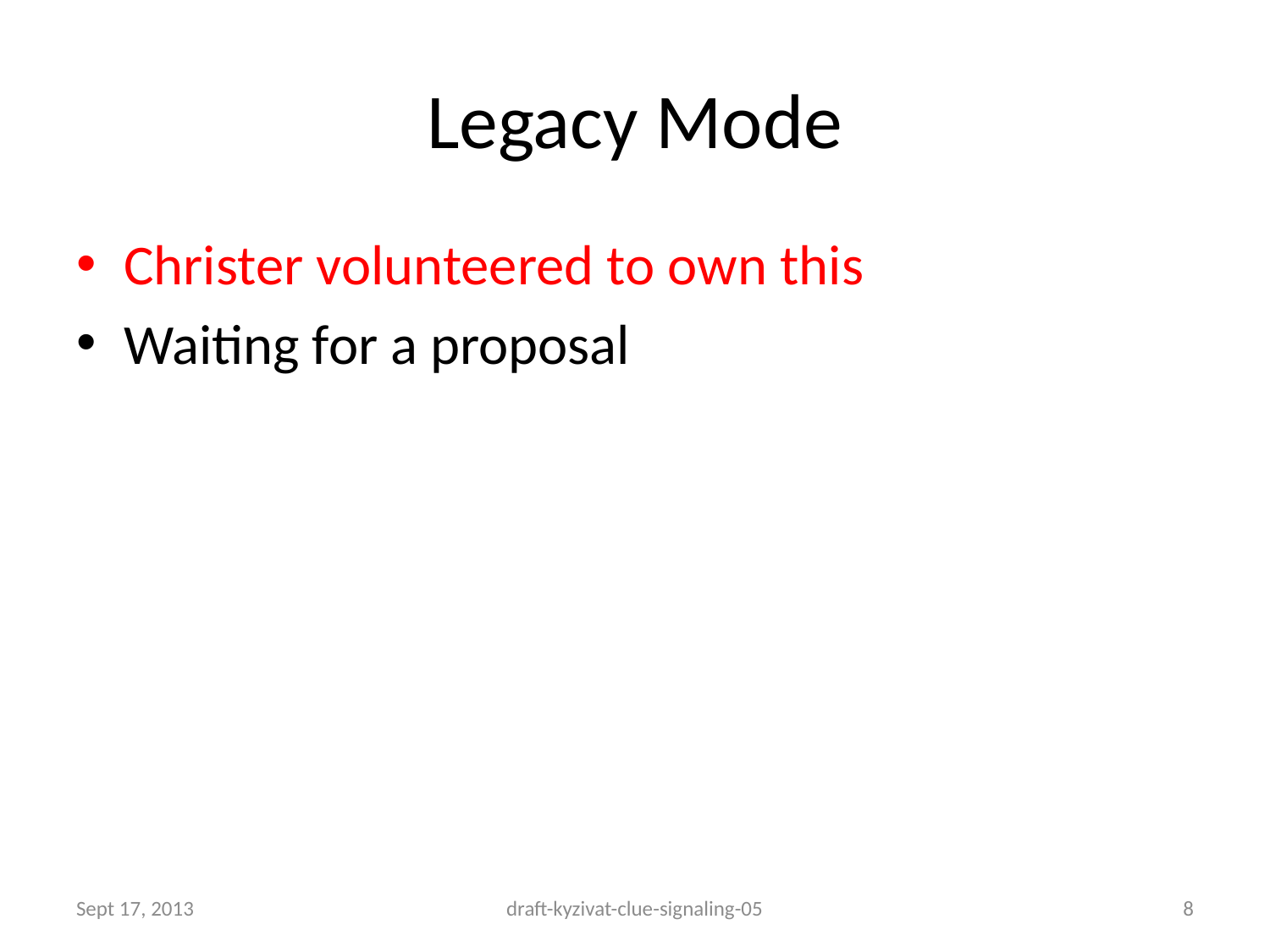

# Legacy Mode
Christer volunteered to own this
Waiting for a proposal
Sept 17, 2013
draft-kyzivat-clue-signaling-05
8